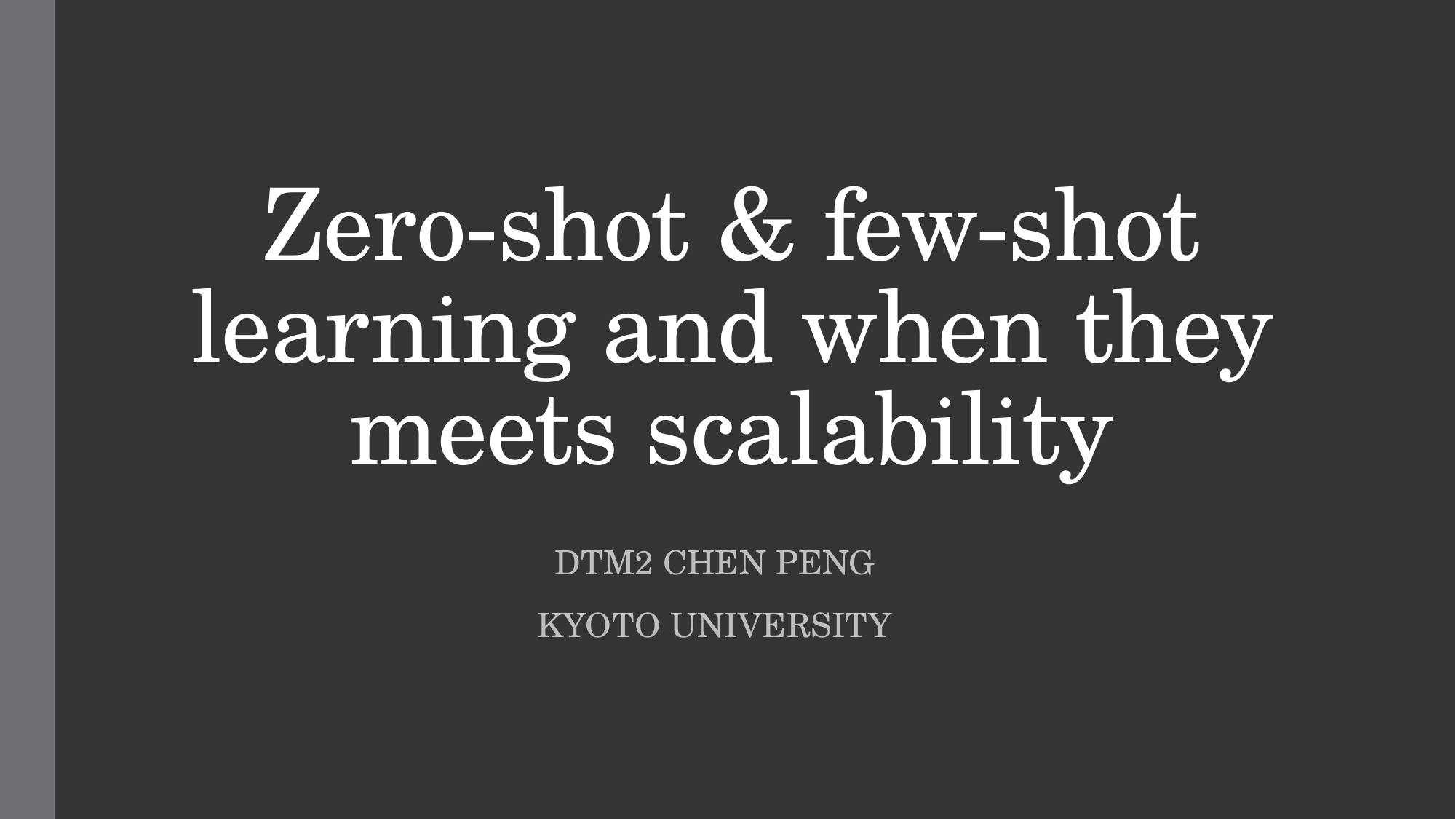

# Zero-shot & few-shot learning and when they meets scalability
DTM2 CHEN PENG
KYOTO UNIVERSITY